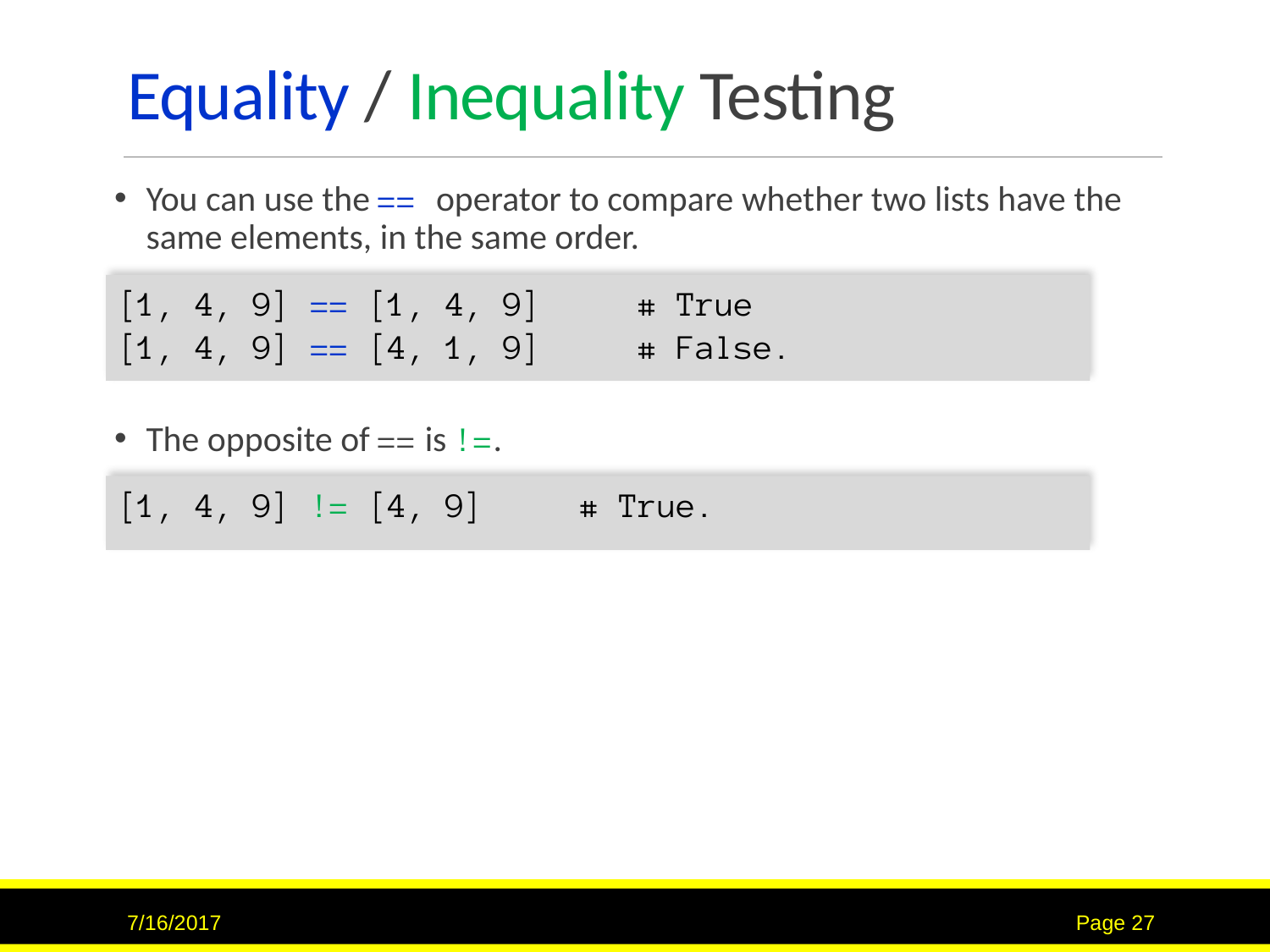

# Equality / Inequality Testing
You can use the == operator to compare whether two lists have the same elements, in the same order.

[1, 4, 9] == [1, 4, 9]     # True
[1, 4, 9] == [4, 1, 9]     # False.
The opposite of == is !=.
[1, 4, 9] != [4, 9]     # True.
7/16/2017
Page 27